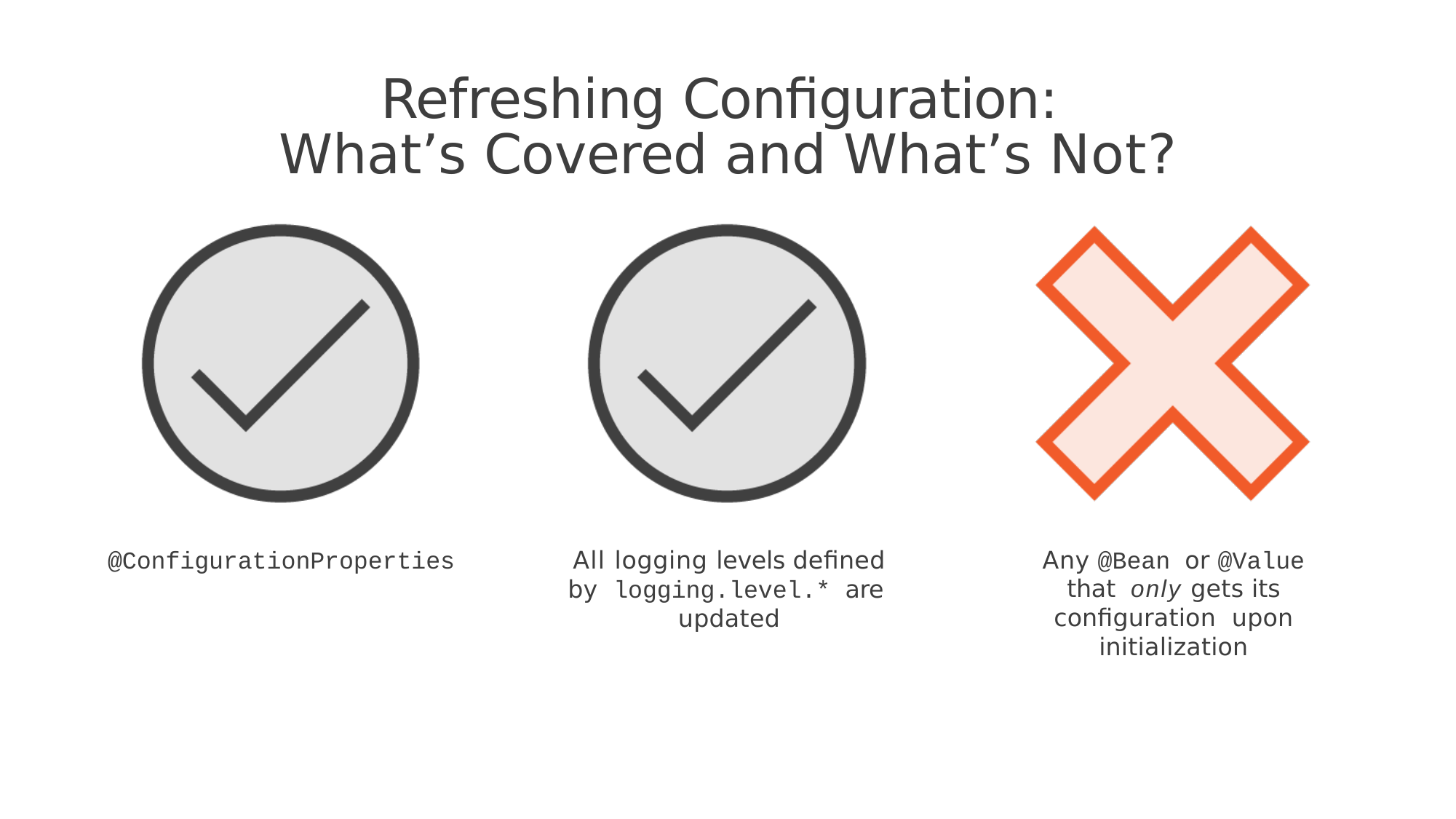

# Refreshing Configuration:  What’s Covered and What’s Not?

Any @Bean or @Value that  only gets its configuration  upon initialization
@ConfigurationProperties
All logging levels defined by  logging.level.* are  updated